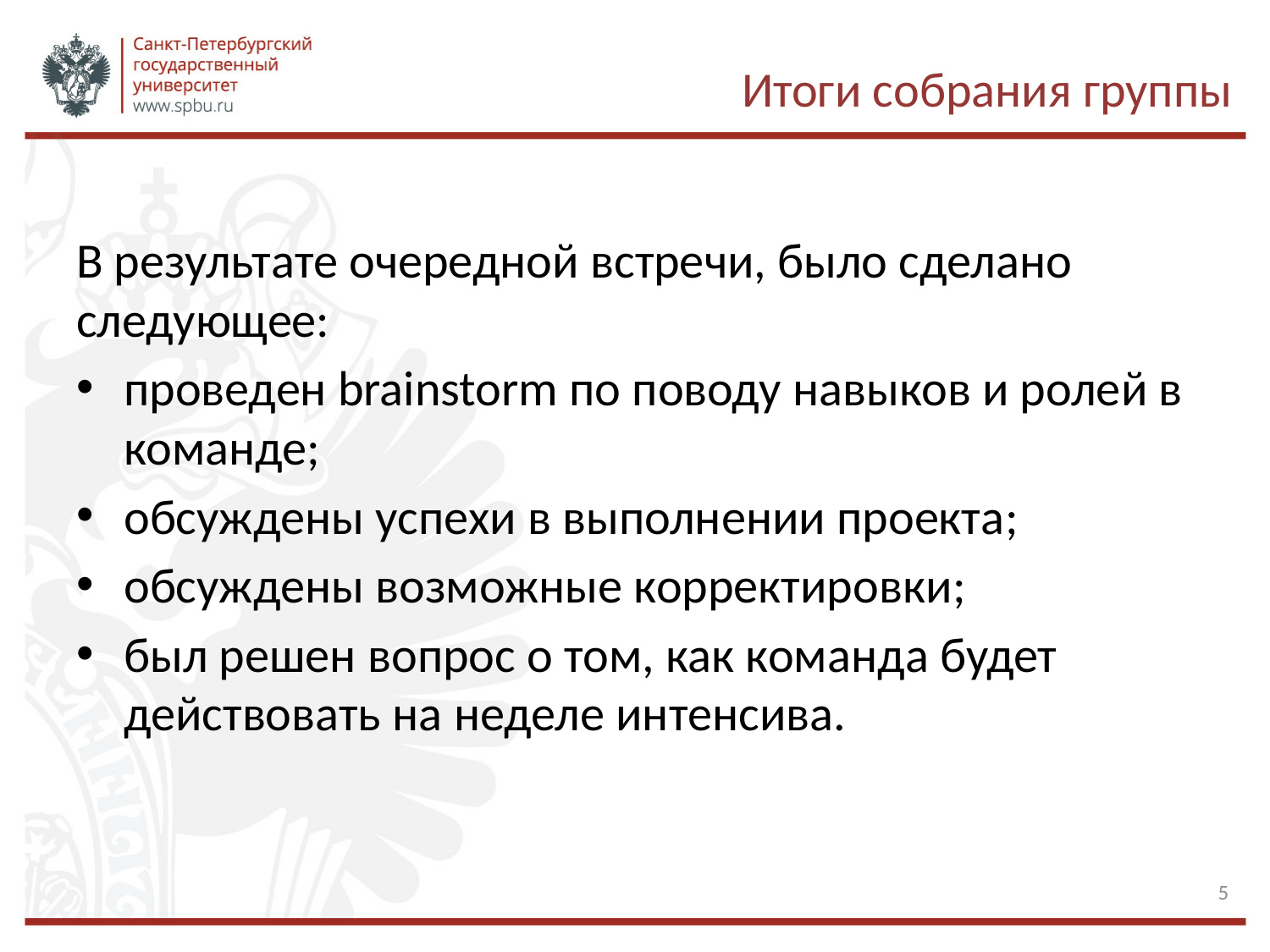

# Итоги собрания группы
В результате очередной встречи, было сделано следующее:
проведен brainstorm по поводу навыков и ролей в команде;
обсуждены успехи в выполнении проекта;
обсуждены возможные корректировки;
был решен вопрос о том, как команда будет действовать на неделе интенсива.

5